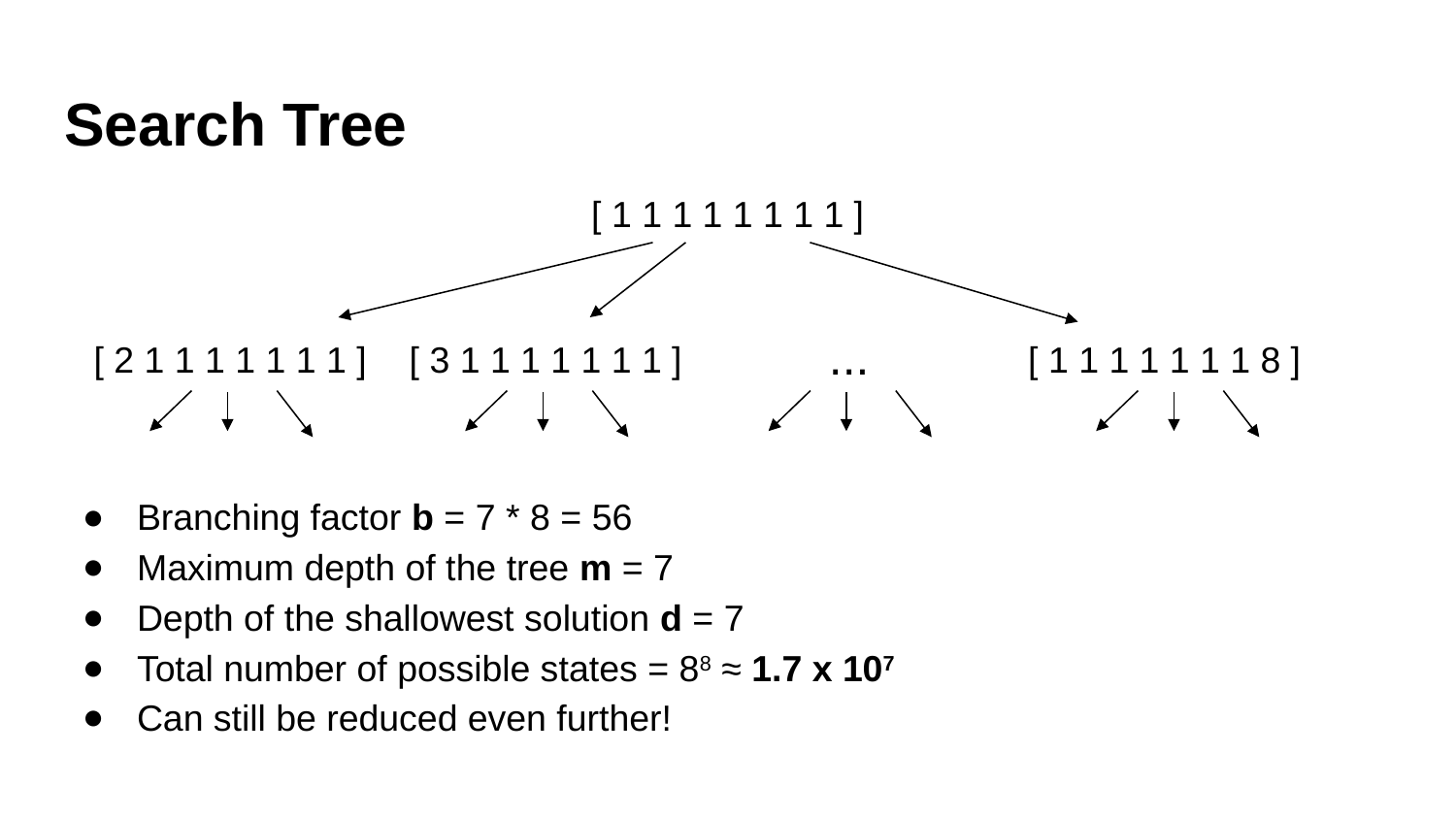

# Search Tree
[ 1 1 1 1 1 1 1 1 ]
...
[ 2 1 1 1 1 1 1 1 ]
[ 3 1 1 1 1 1 1 1 ]
[ 1 1 1 1 1 1 1 8 ]
Branching factor b = 7 * 8 = 56
Maximum depth of the tree m = 7
Depth of the shallowest solution d = 7
Total number of possible states = 88 ≈ 1.7 x 107
Can still be reduced even further!